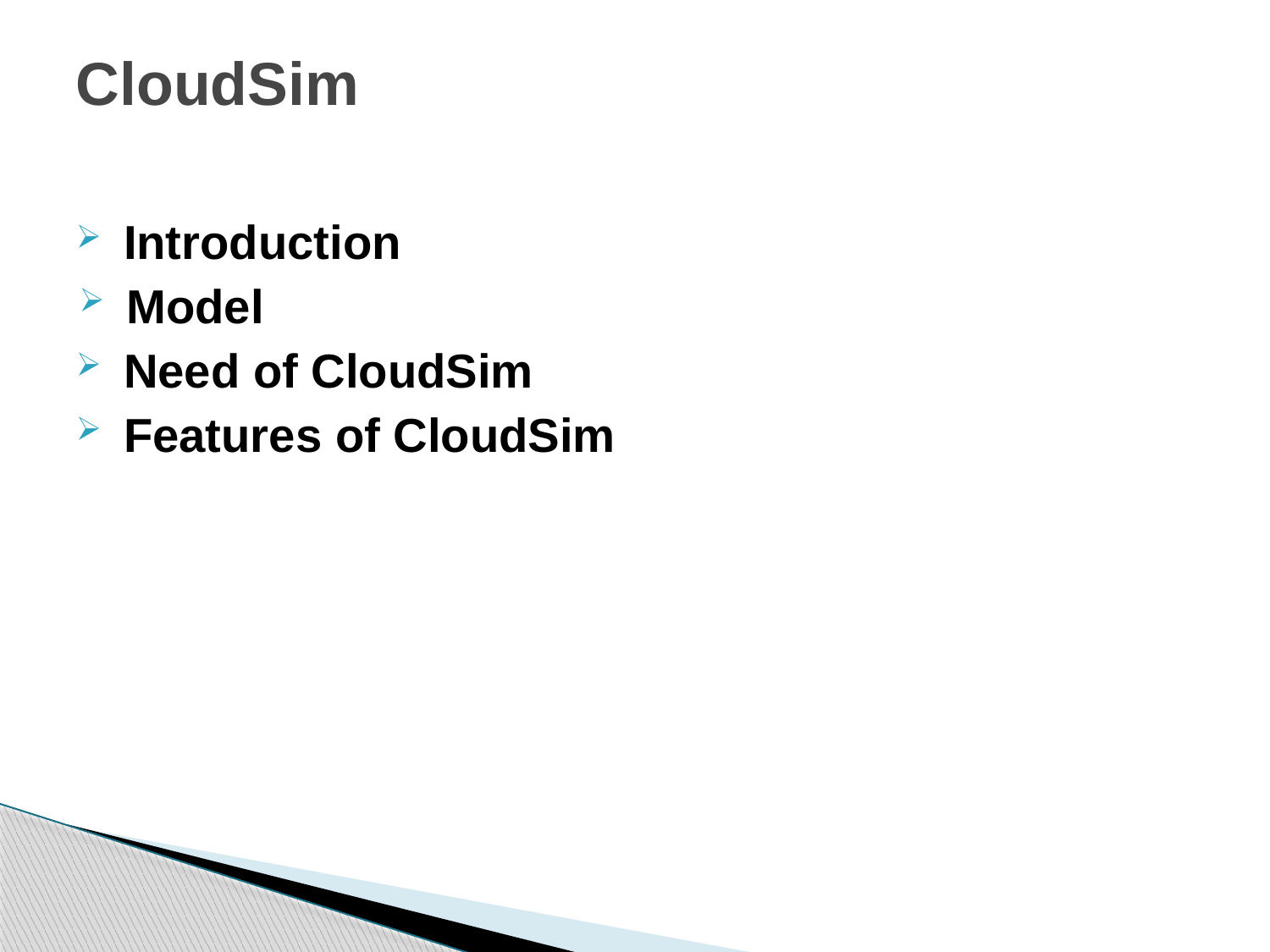

# CloudSim
Introduction
Model
Need of CloudSim
Features of CloudSim